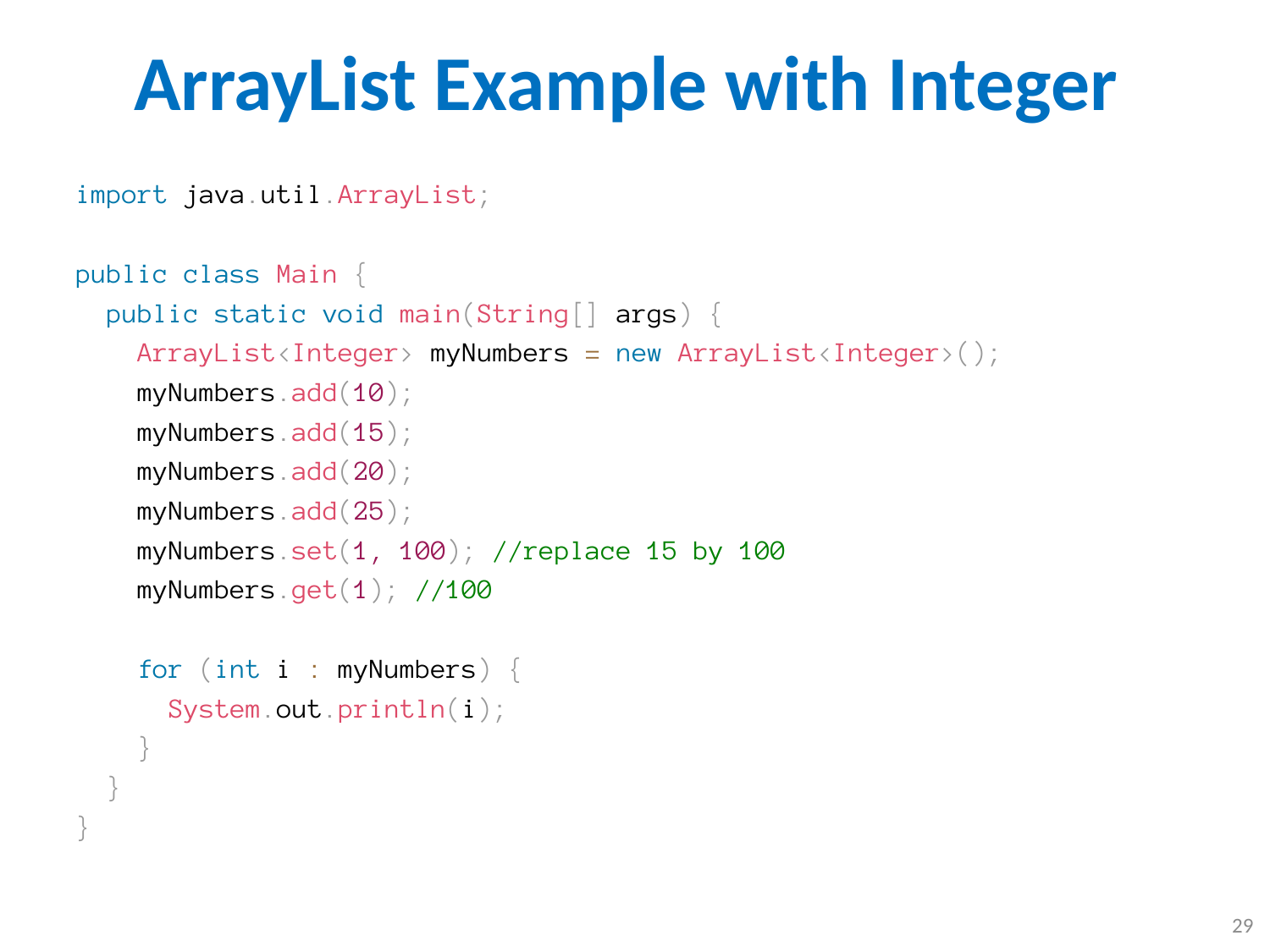

# ArrayList Example with Integer
import java.util.ArrayList;

public class Main {
  public static void main(String[] args) {
    ArrayList<Integer> myNumbers = new ArrayList<Integer>();
    myNumbers.add(10);
    myNumbers.add(15);
    myNumbers.add(20);
    myNumbers.add(25);
    myNumbers.set(1, 100); //replace 15 by 100
    myNumbers.get(1); //100

    for (int i : myNumbers) {
      System.out.println(i);
    }
  }
}
29